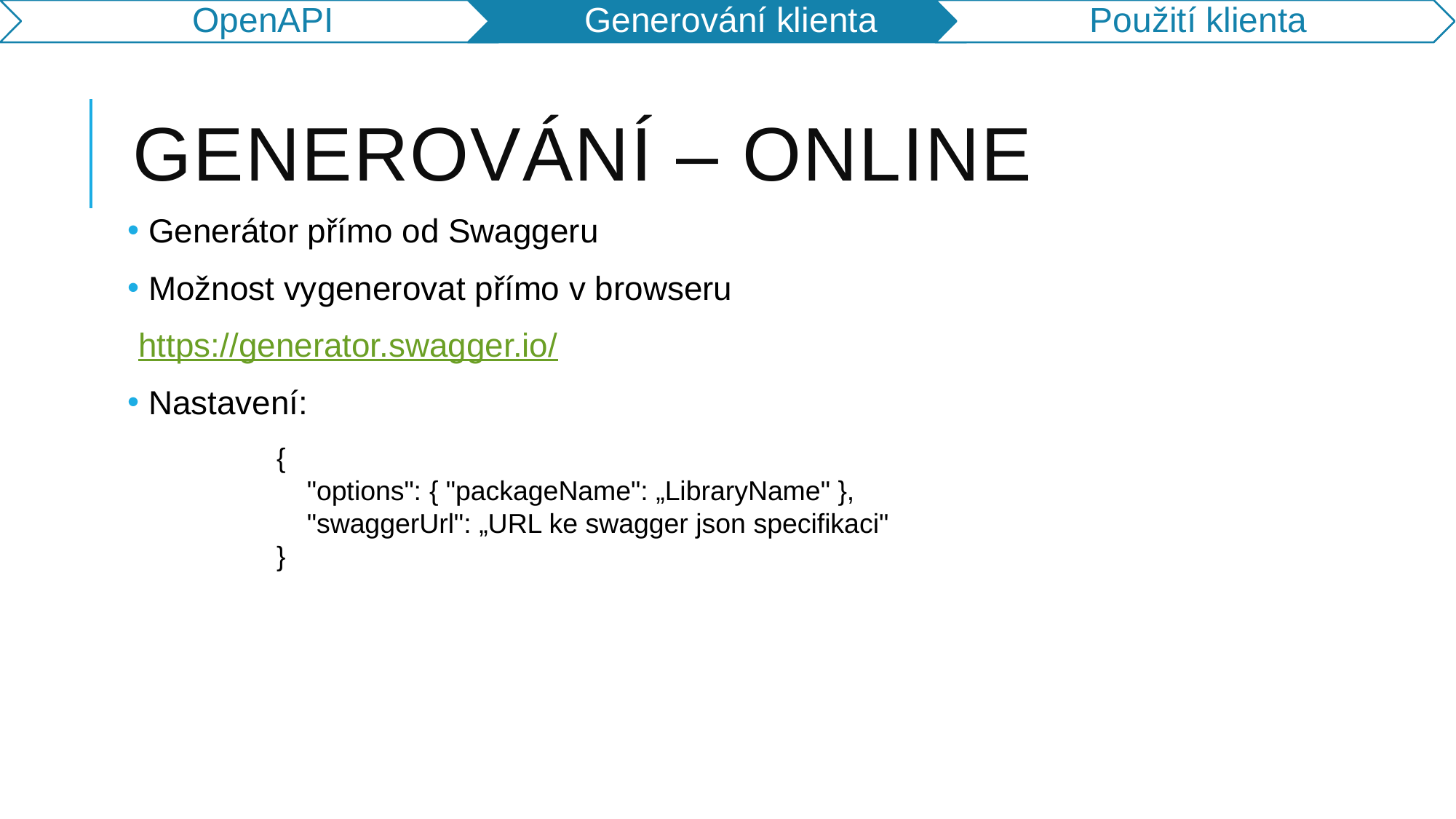

OpenAPI
Generování klienta
Použití klienta
# Generování – online
 Generátor přímo od Swaggeru
 Možnost vygenerovat přímo v browseru
https://generator.swagger.io/
 Nastavení:

{
    "options": { "packageName": „LibraryName" },
    "swaggerUrl": „URL ke swagger json specifikaci"
}